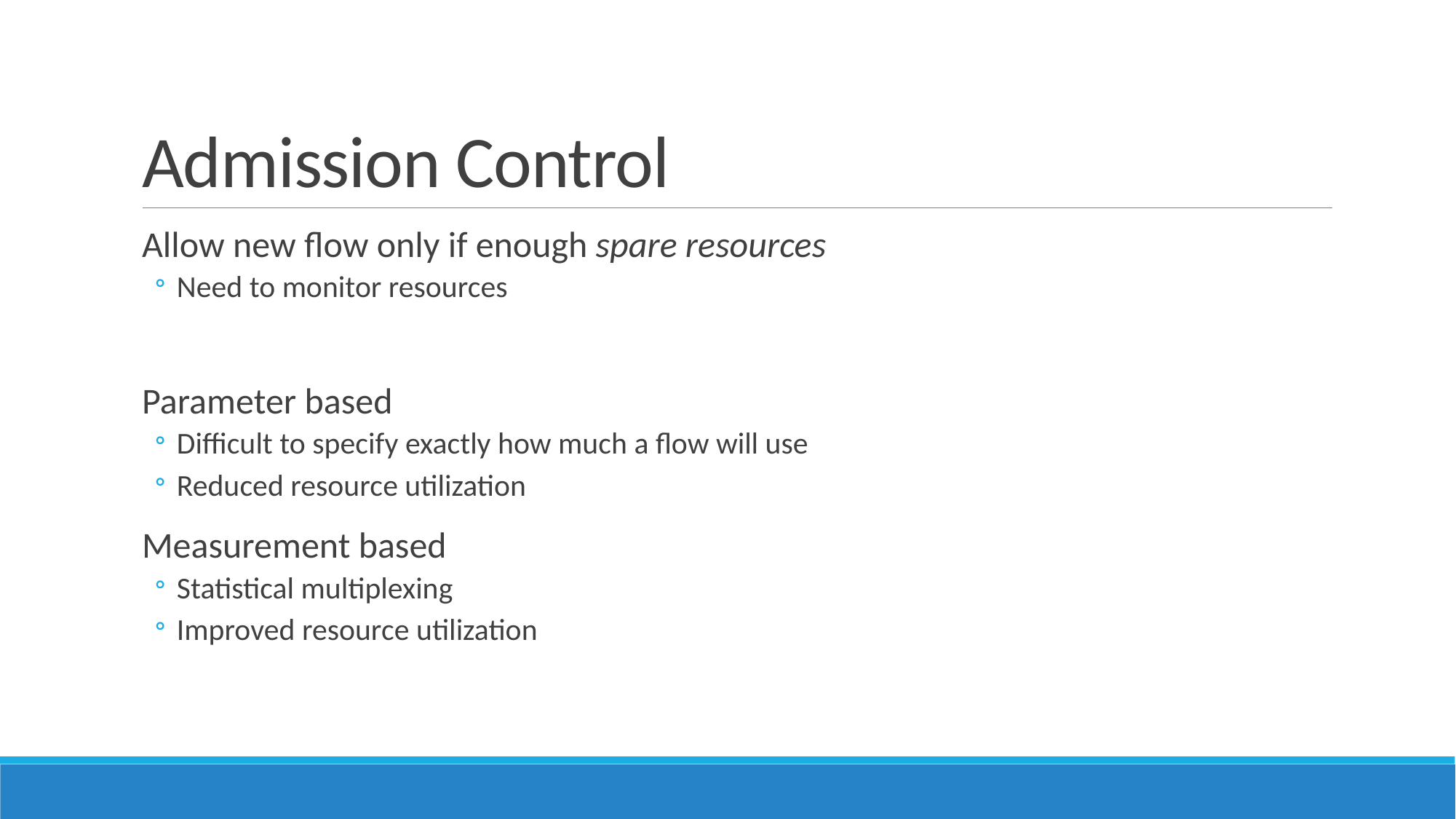

# Admission Control
Allow new flow only if enough spare resources
Need to monitor resources

Parameter based
Difficult to specify exactly how much a flow will use
Reduced resource utilization
Measurement based
Statistical multiplexing
Improved resource utilization